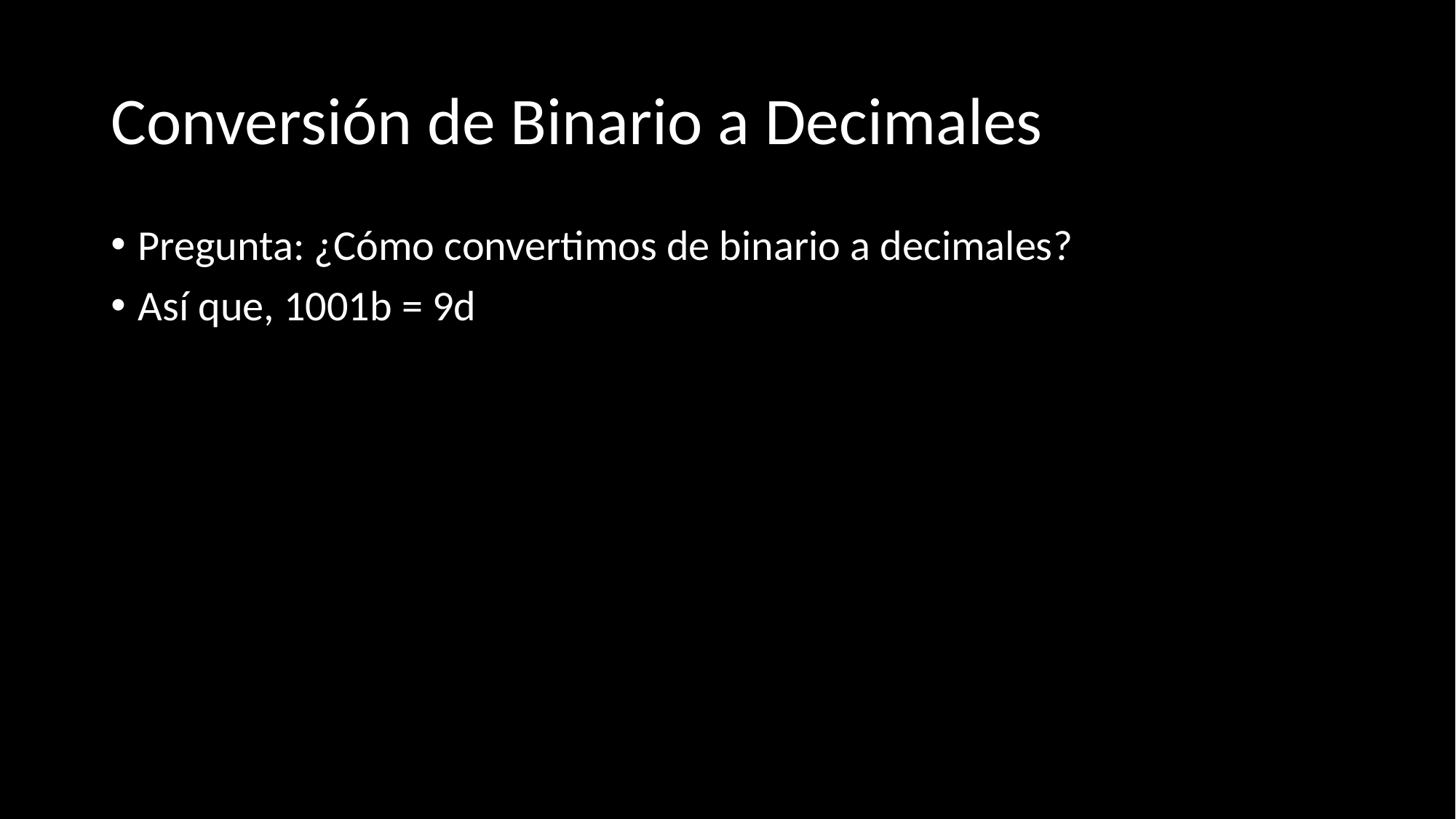

# Conversión de Binario a Decimales
Pregunta: ¿Cómo convertimos de binario a decimales?
Así que, 1001b = 9d